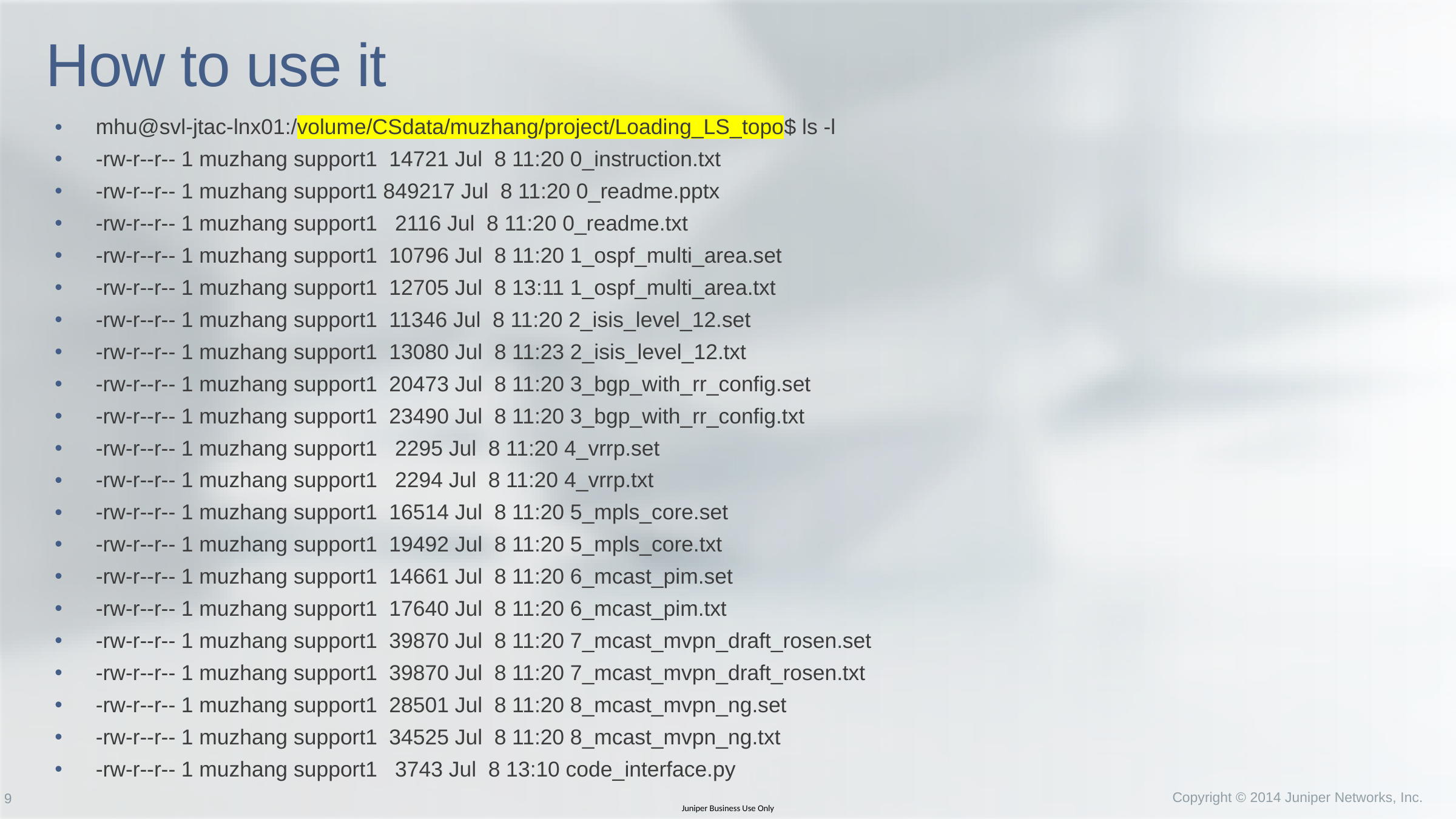

# How to use it
mhu@svl-jtac-lnx01:/volume/CSdata/muzhang/project/Loading_LS_topo$ ls -l
-rw-r--r-- 1 muzhang support1  14721 Jul  8 11:20 0_instruction.txt
-rw-r--r-- 1 muzhang support1 849217 Jul  8 11:20 0_readme.pptx
-rw-r--r-- 1 muzhang support1   2116 Jul  8 11:20 0_readme.txt
-rw-r--r-- 1 muzhang support1  10796 Jul  8 11:20 1_ospf_multi_area.set
-rw-r--r-- 1 muzhang support1  12705 Jul  8 13:11 1_ospf_multi_area.txt
-rw-r--r-- 1 muzhang support1  11346 Jul  8 11:20 2_isis_level_12.set
-rw-r--r-- 1 muzhang support1  13080 Jul  8 11:23 2_isis_level_12.txt
-rw-r--r-- 1 muzhang support1  20473 Jul  8 11:20 3_bgp_with_rr_config.set
-rw-r--r-- 1 muzhang support1  23490 Jul  8 11:20 3_bgp_with_rr_config.txt
-rw-r--r-- 1 muzhang support1   2295 Jul  8 11:20 4_vrrp.set
-rw-r--r-- 1 muzhang support1   2294 Jul  8 11:20 4_vrrp.txt
-rw-r--r-- 1 muzhang support1  16514 Jul  8 11:20 5_mpls_core.set
-rw-r--r-- 1 muzhang support1  19492 Jul  8 11:20 5_mpls_core.txt
-rw-r--r-- 1 muzhang support1  14661 Jul  8 11:20 6_mcast_pim.set
-rw-r--r-- 1 muzhang support1  17640 Jul  8 11:20 6_mcast_pim.txt
-rw-r--r-- 1 muzhang support1  39870 Jul  8 11:20 7_mcast_mvpn_draft_rosen.set
-rw-r--r-- 1 muzhang support1  39870 Jul  8 11:20 7_mcast_mvpn_draft_rosen.txt
-rw-r--r-- 1 muzhang support1  28501 Jul  8 11:20 8_mcast_mvpn_ng.set
-rw-r--r-- 1 muzhang support1  34525 Jul  8 11:20 8_mcast_mvpn_ng.txt
-rw-r--r-- 1 muzhang support1   3743 Jul  8 13:10 code_interface.py